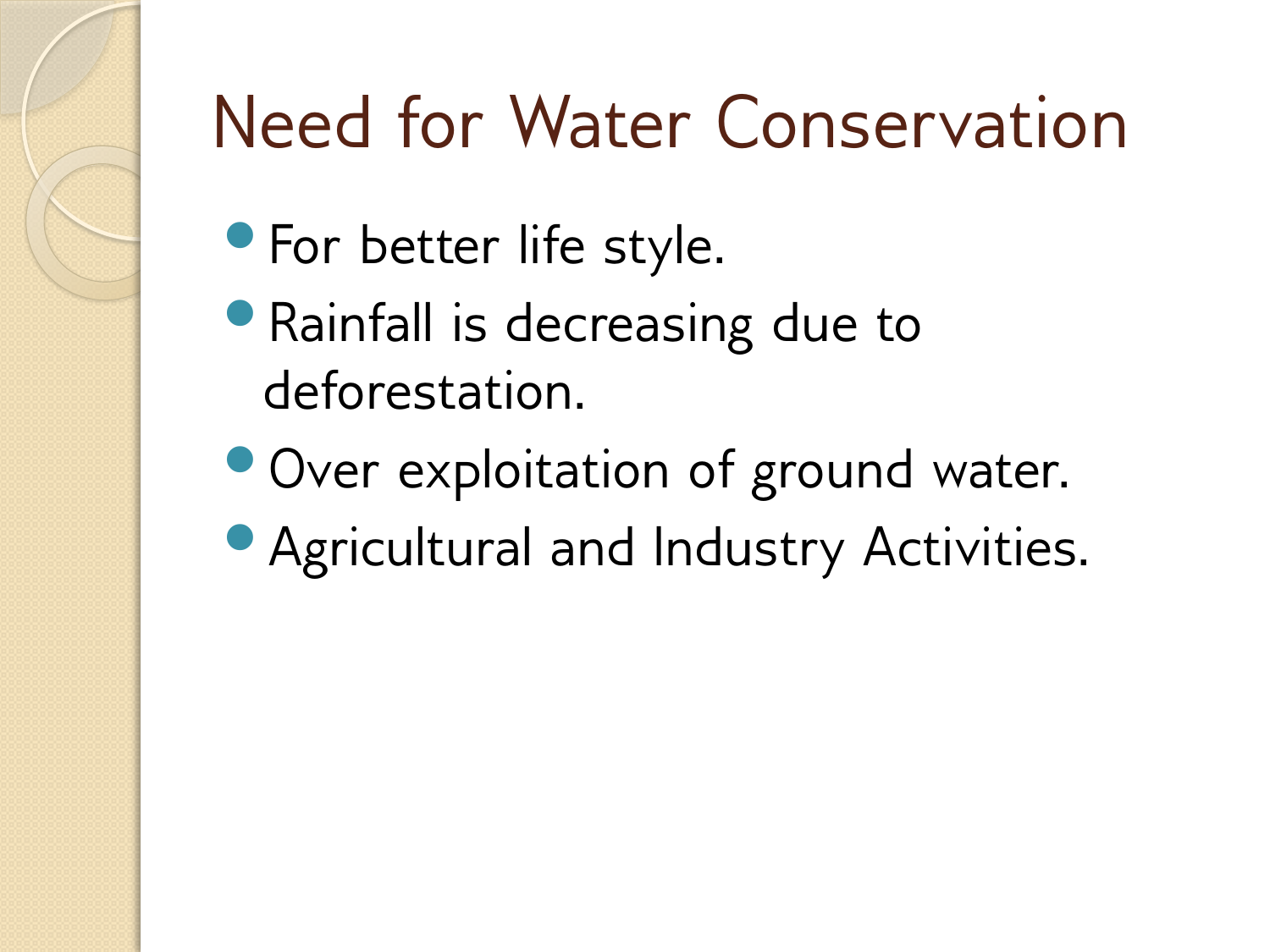

# Need for Water Conservation
For better life style.
Rainfall is decreasing due to deforestation.
Over exploitation of ground water.
Agricultural and Industry Activities.